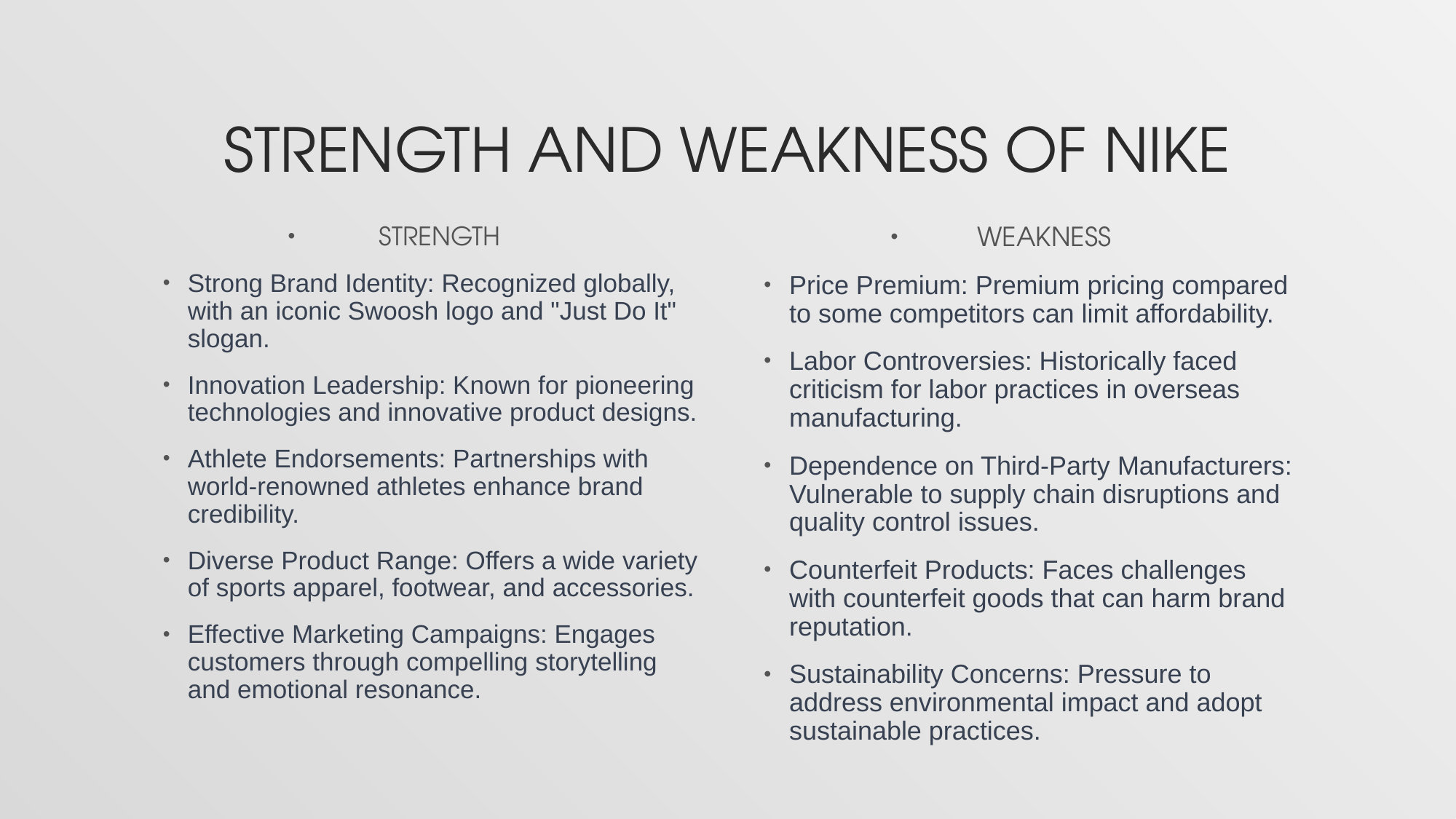

# STRENGTH AND WEAKNESS OF NIKE
STRENGTH
Strong Brand Identity: Recognized globally, with an iconic Swoosh logo and "Just Do It" slogan.
Innovation Leadership: Known for pioneering technologies and innovative product designs.
Athlete Endorsements: Partnerships with world-renowned athletes enhance brand credibility.
Diverse Product Range: Offers a wide variety of sports apparel, footwear, and accessories.
Effective Marketing Campaigns: Engages customers through compelling storytelling and emotional resonance.

WEAKNESS
Price Premium: Premium pricing compared to some competitors can limit affordability.
Labor Controversies: Historically faced criticism for labor practices in overseas manufacturing.
Dependence on Third-Party Manufacturers: Vulnerable to supply chain disruptions and quality control issues.
Counterfeit Products: Faces challenges with counterfeit goods that can harm brand reputation.
Sustainability Concerns: Pressure to address environmental impact and adopt sustainable practices.